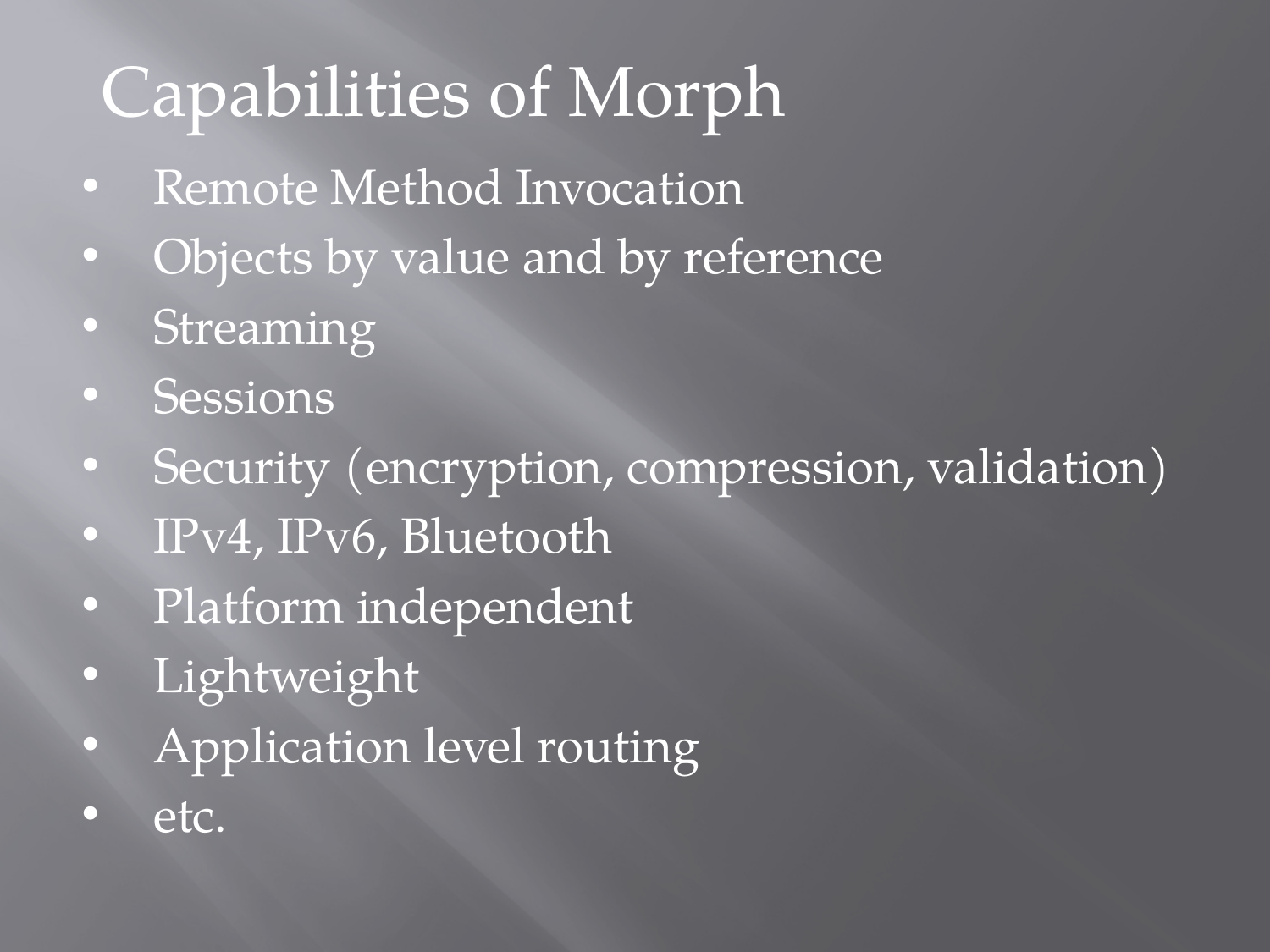

Capabilities of Morph
Remote Method Invocation
Objects by value and by reference
Streaming
Sessions
Security (encryption, compression, validation)
IPv4, IPv6, Bluetooth
Platform independent
Lightweight
Application level routing
etc.